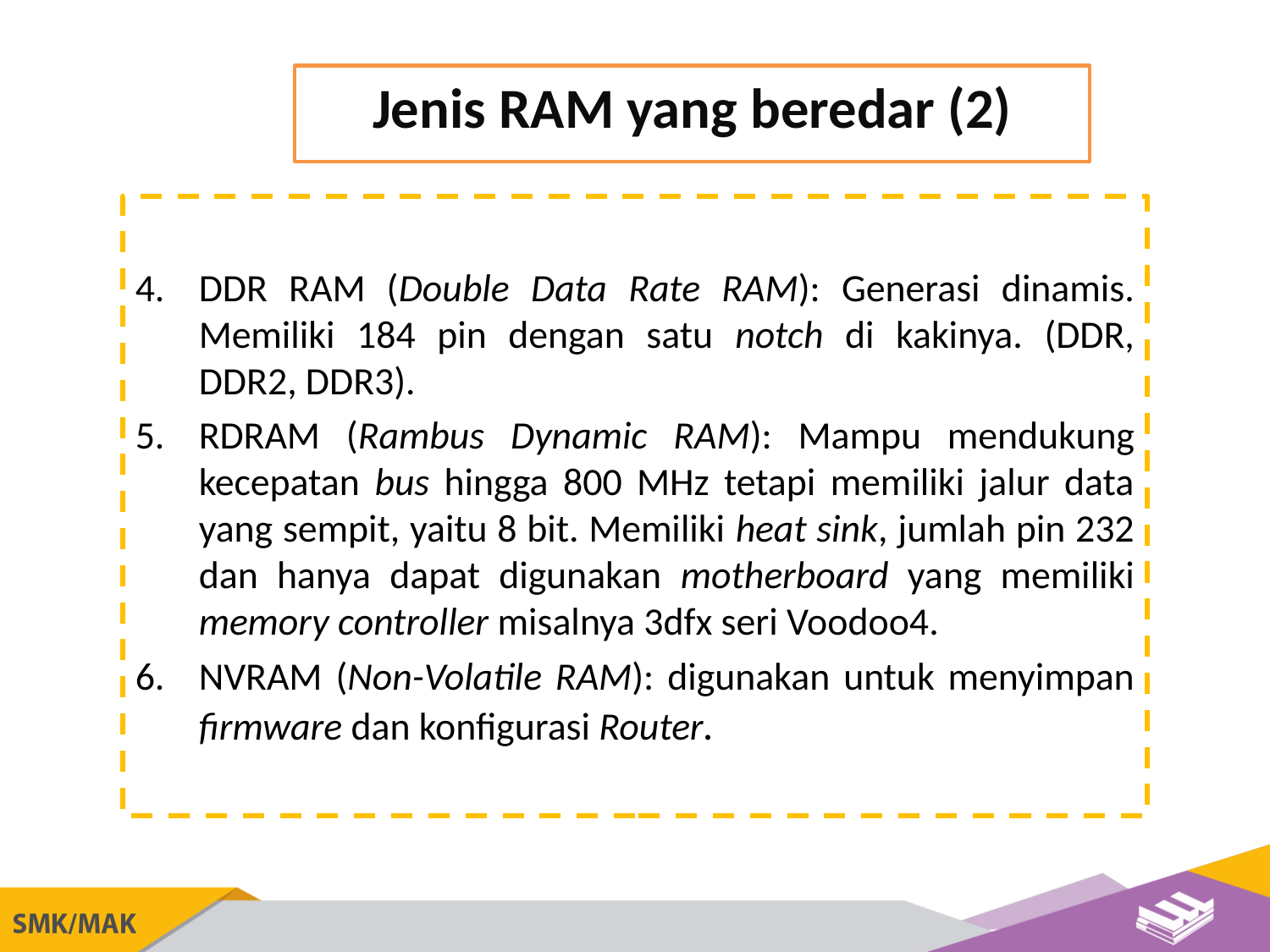

Jenis RAM yang beredar (2)
DDR RAM (Double Data Rate RAM): Generasi dinamis. Memiliki 184 pin dengan satu notch di kakinya. (DDR, DDR2, DDR3).
RDRAM (Rambus Dynamic RAM): Mampu mendukung kecepatan bus hingga 800 MHz tetapi memiliki jalur data yang sempit, yaitu 8 bit. Memiliki heat sink, jumlah pin 232 dan hanya dapat digunakan motherboard yang memiliki memory controller misalnya 3dfx seri Voodoo4.
NVRAM (Non-Volatile RAM): digunakan untuk menyimpan firmware dan konfigurasi Router.